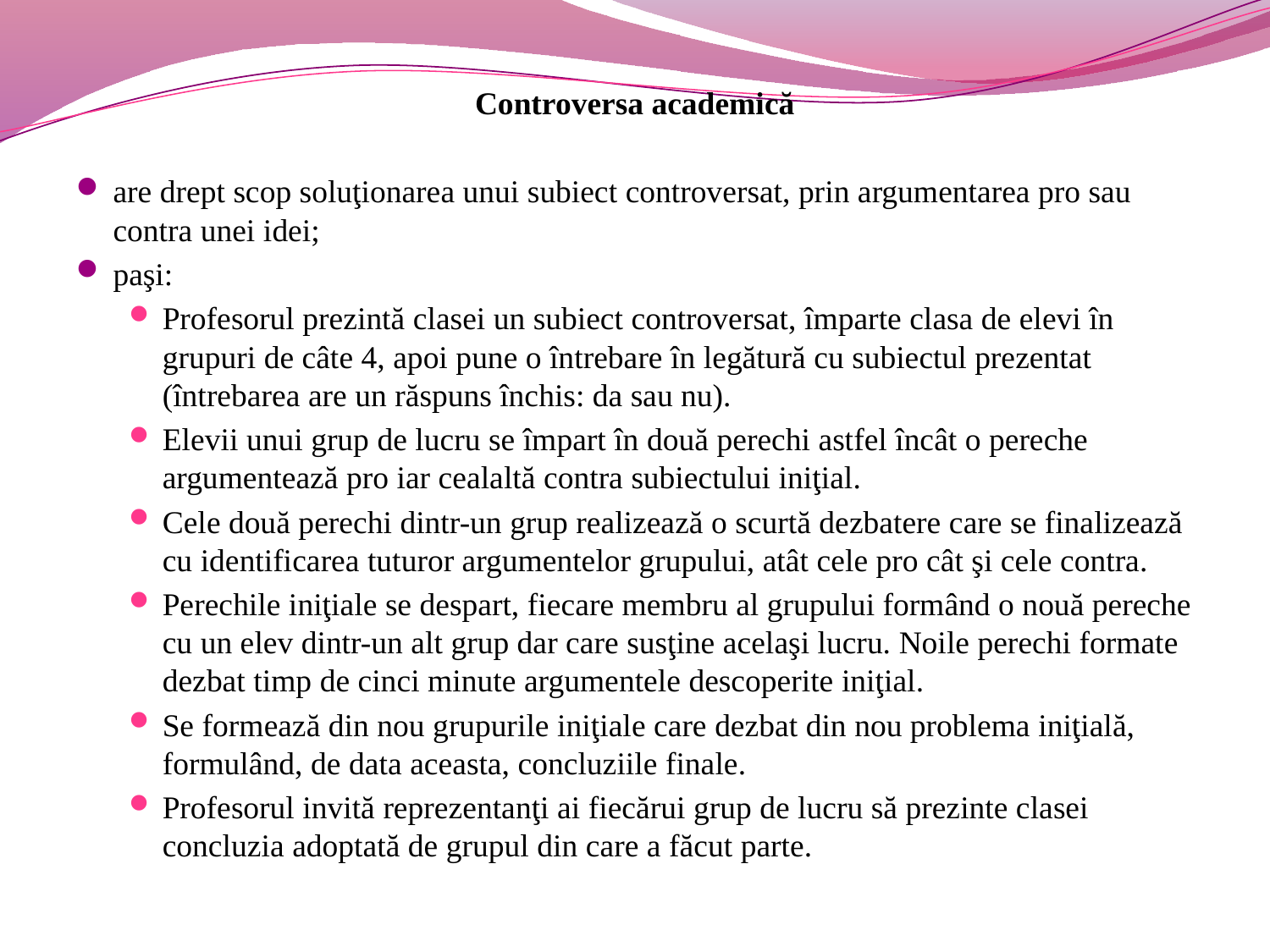

#
Controversa academică

are drept scop soluţionarea unui subiect controversat, prin argumentarea pro sau contra unei idei;
paşi:
Profesorul prezintă clasei un subiect controversat, împarte clasa de elevi în grupuri de câte 4, apoi pune o întrebare în legătură cu subiectul prezentat (întrebarea are un răspuns închis: da sau nu).
Elevii unui grup de lucru se împart în două perechi astfel încât o pereche argumentează pro iar cealaltă contra subiectului iniţial.
Cele două perechi dintr-un grup realizează o scurtă dezbatere care se finalizează cu identificarea tuturor argumentelor grupului, atât cele pro cât şi cele contra.
Perechile iniţiale se despart, fiecare membru al grupului formând o nouă pereche cu un elev dintr-un alt grup dar care susţine acelaşi lucru. Noile perechi formate dezbat timp de cinci minute argumentele descoperite iniţial.
Se formează din nou grupurile iniţiale care dezbat din nou problema iniţială, formulând, de data aceasta, concluziile finale.
Profesorul invită reprezentanţi ai fiecărui grup de lucru să prezinte clasei concluzia adoptată de grupul din care a făcut parte.